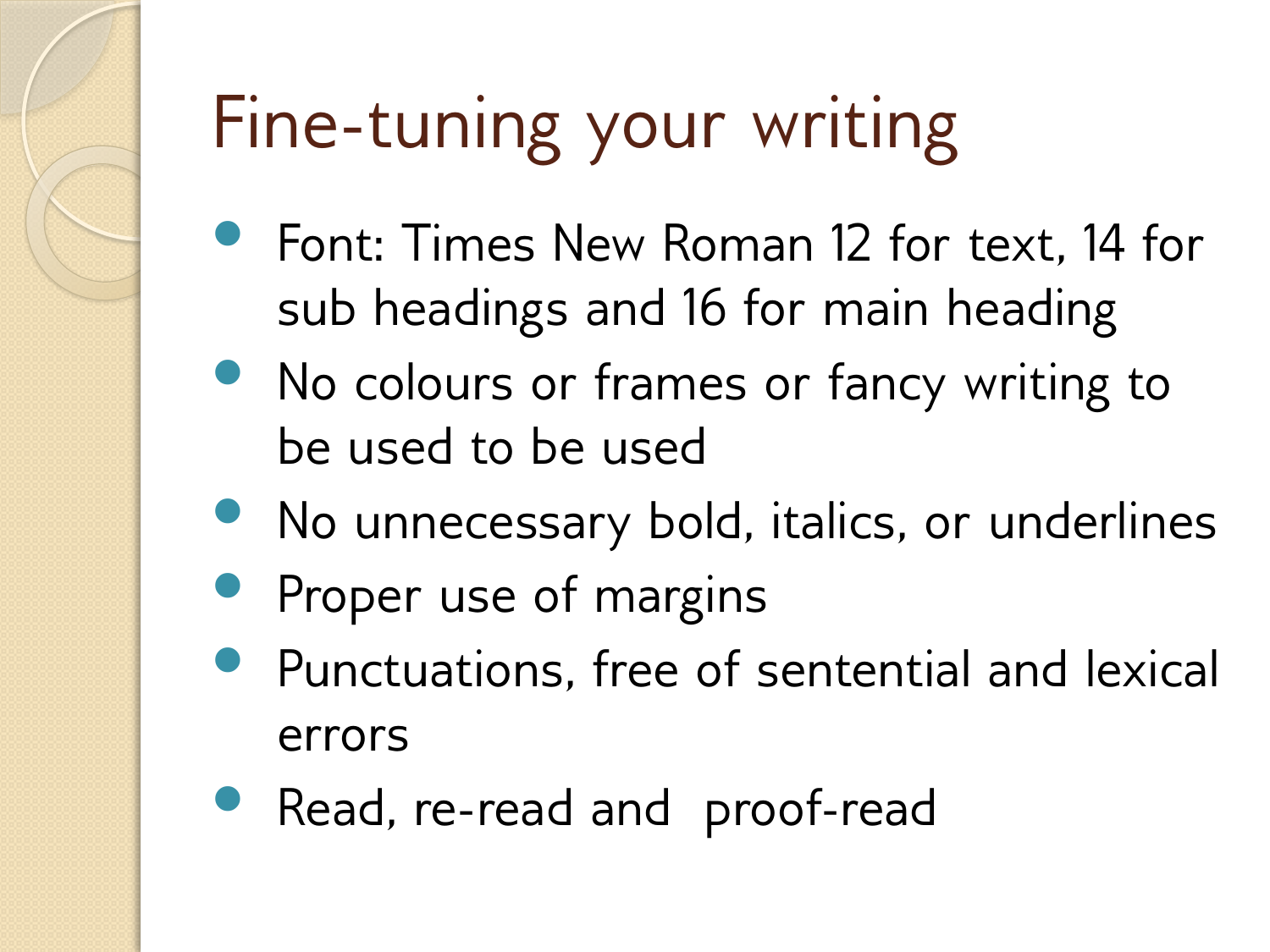

# Fine-tuning your writing
Font: Times New Roman 12 for text, 14 for sub headings and 16 for main heading
No colours or frames or fancy writing to be used to be used
No unnecessary bold, italics, or underlines
Proper use of margins
Punctuations, free of sentential and lexical errors
Read, re-read and  proof-read